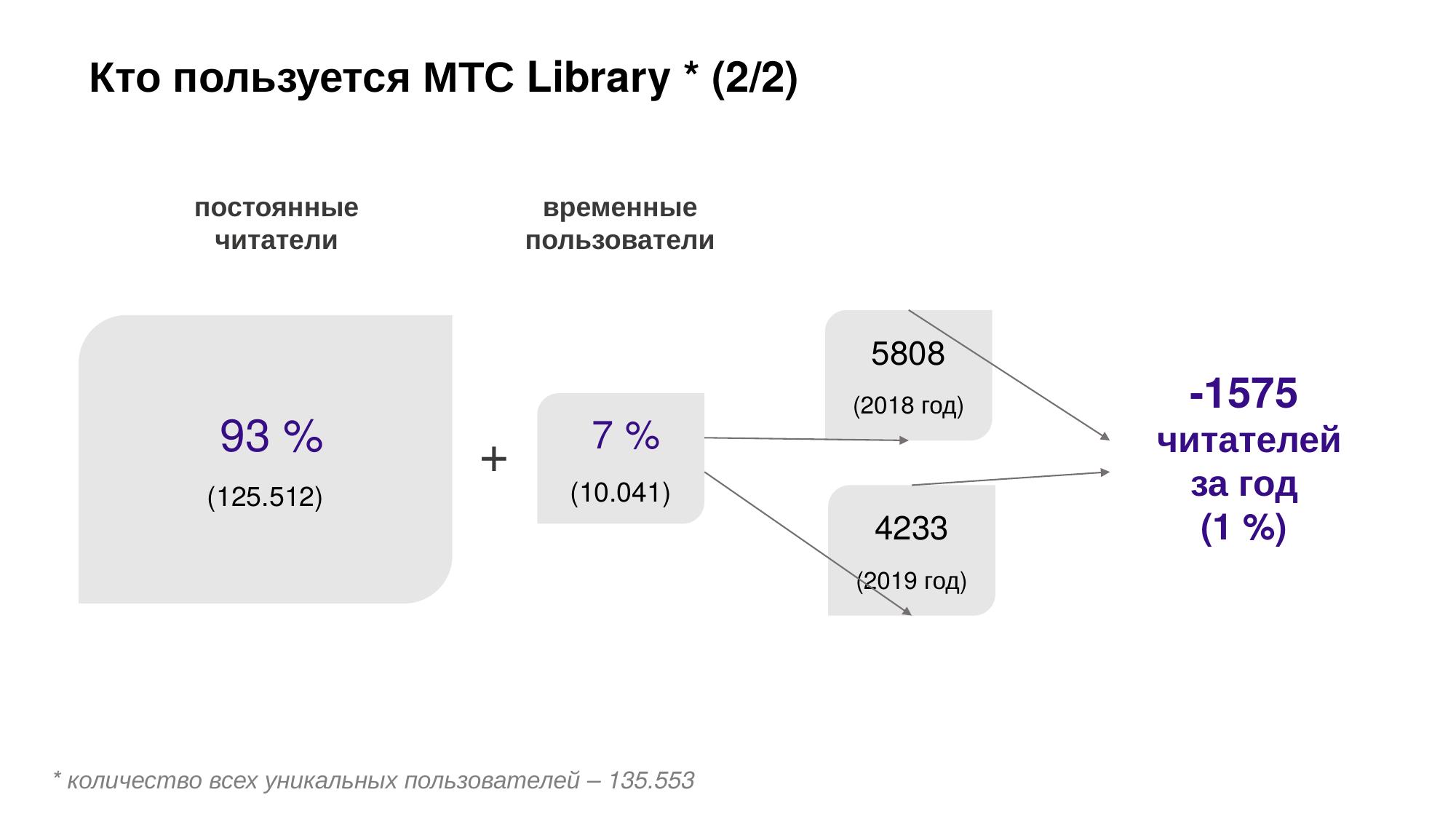

Кто пользуется МТС Library * (2/2)
постоянные читатели
временные пользователи
5808

(2018 год)
 93 %

(125.512)
-1575
 читателей за год
(1 %)
 7 %

(10.041)
+
4233

(2019 год)
* количество всех уникальных пользователей – 135.553